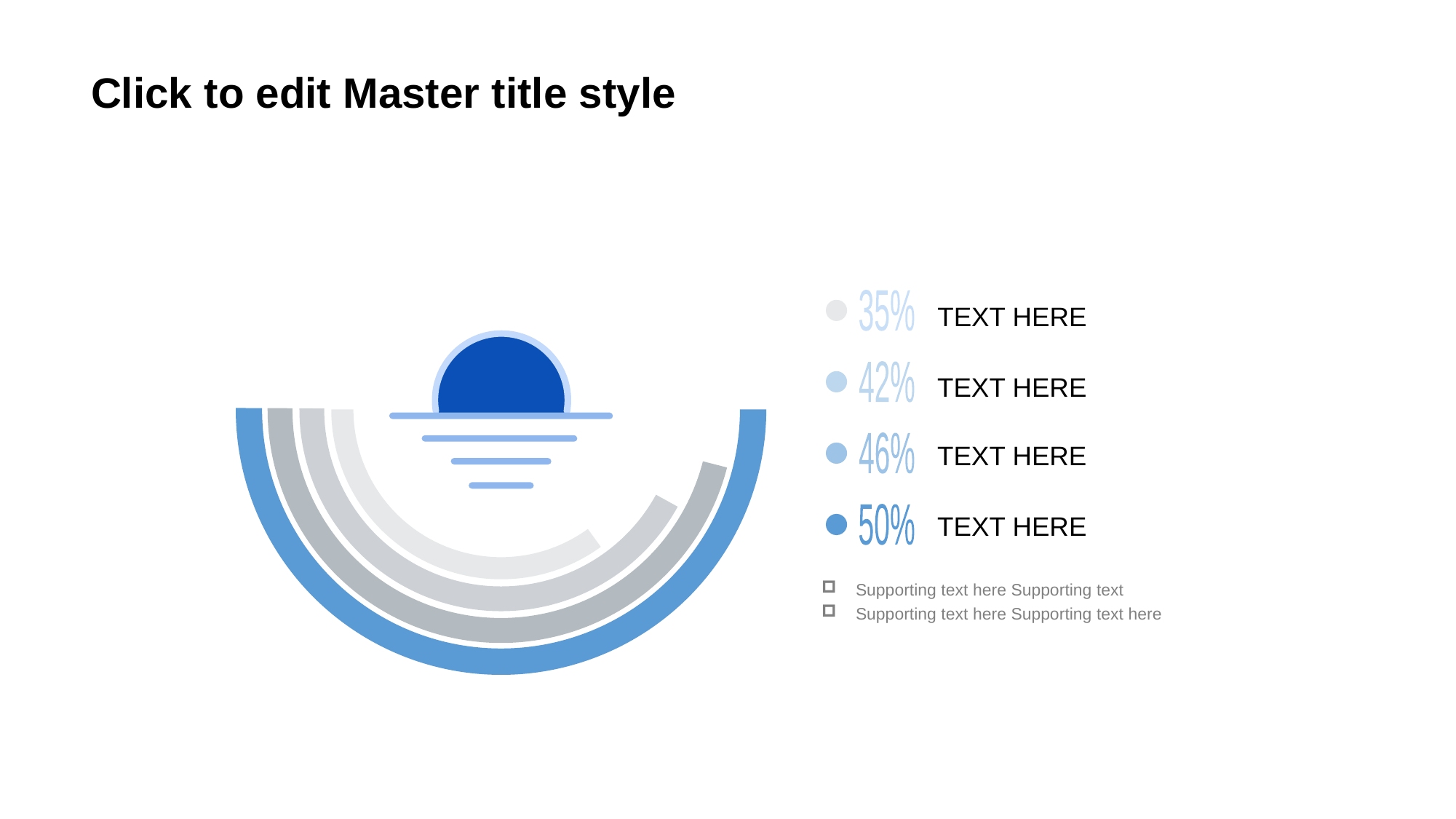

# Click to edit Master title style

35%
TEXT HERE

42%
TEXT HERE

46%
TEXT HERE

50%
TEXT HERE

Supporting text here Supporting text
Supporting text here Supporting text here